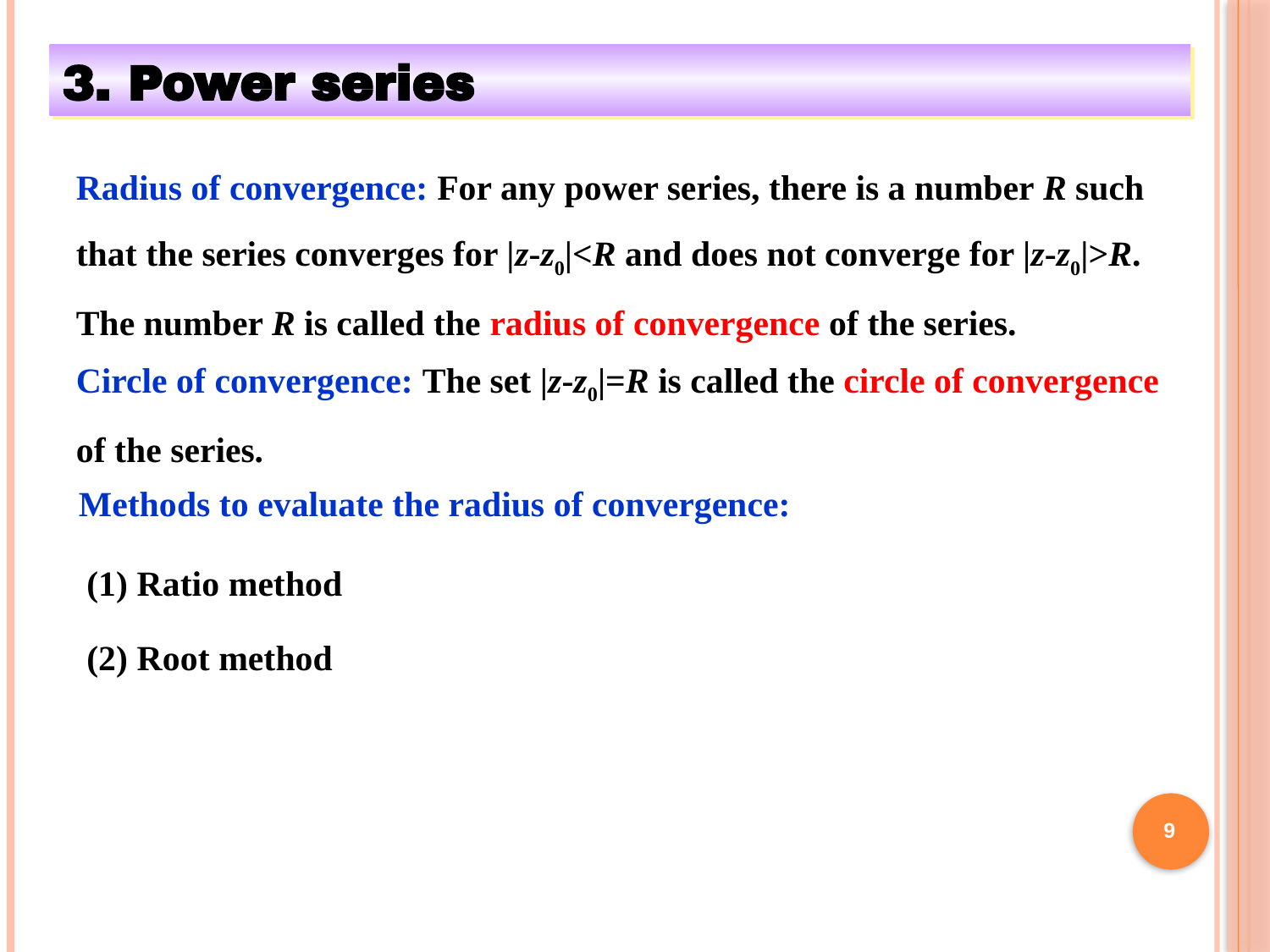

3. Power series
Radius of convergence: For any power series, there is a number R such that the series converges for |z-z0|<R and does not converge for |z-z0|>R. The number R is called the radius of convergence of the series.
Circle of convergence: The set |z-z0|=R is called the circle of convergence of the series.
Methods to evaluate the radius of convergence:
(1) Ratio method
(2) Root method
9